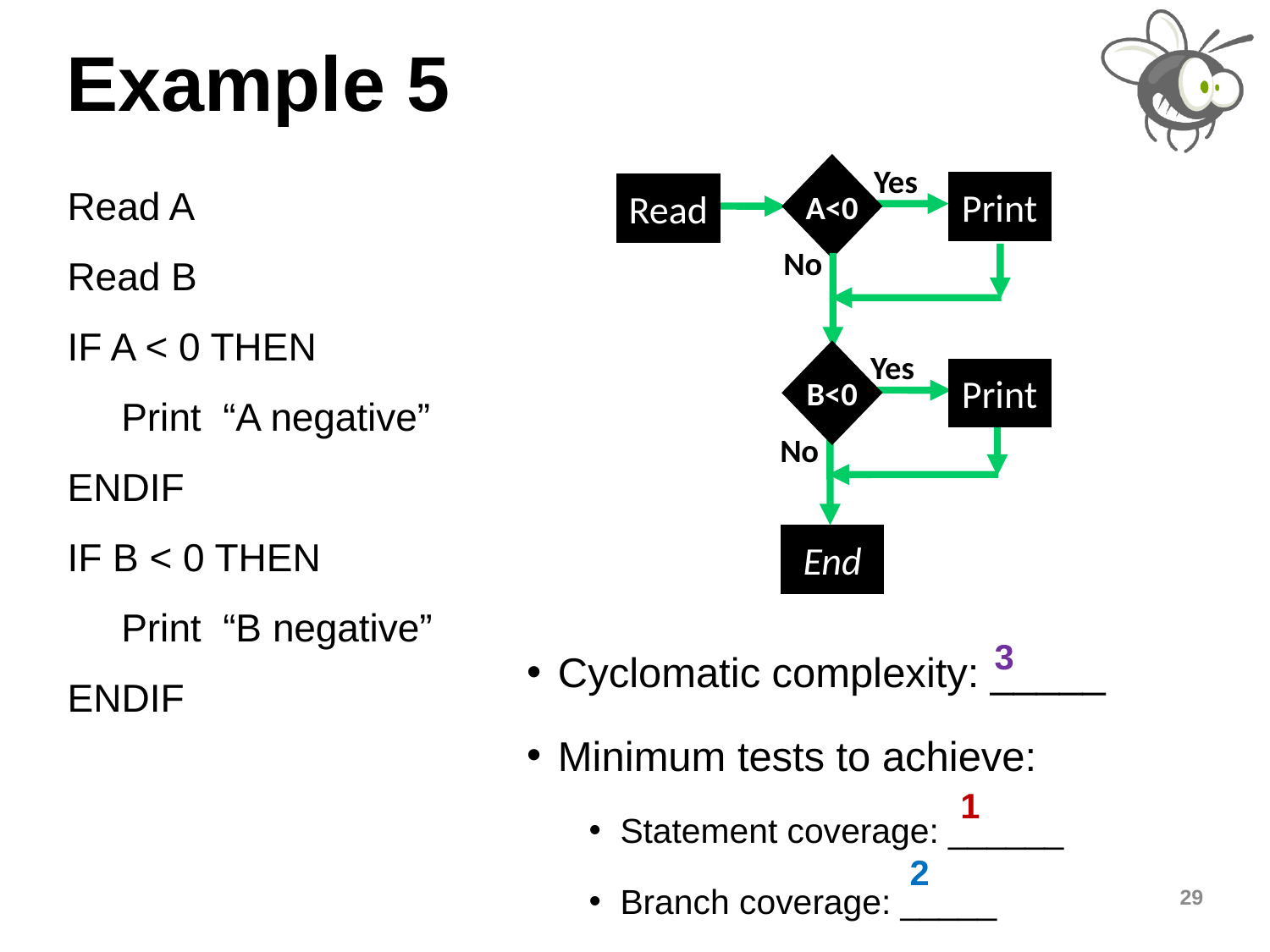

# Example 5
Read A
Read B
IF A < 0 THEN
     Print  “A negative”
ENDIF
IF B < 0 THEN
     Print  “B negative”
ENDIF
Yes
A<0
Print

Read

No

Yes
B<0
Print

No

End
Cyclomatic complexity: _____
Minimum tests to achieve:
Statement coverage: ______
Branch coverage: _____
3
1
2
29